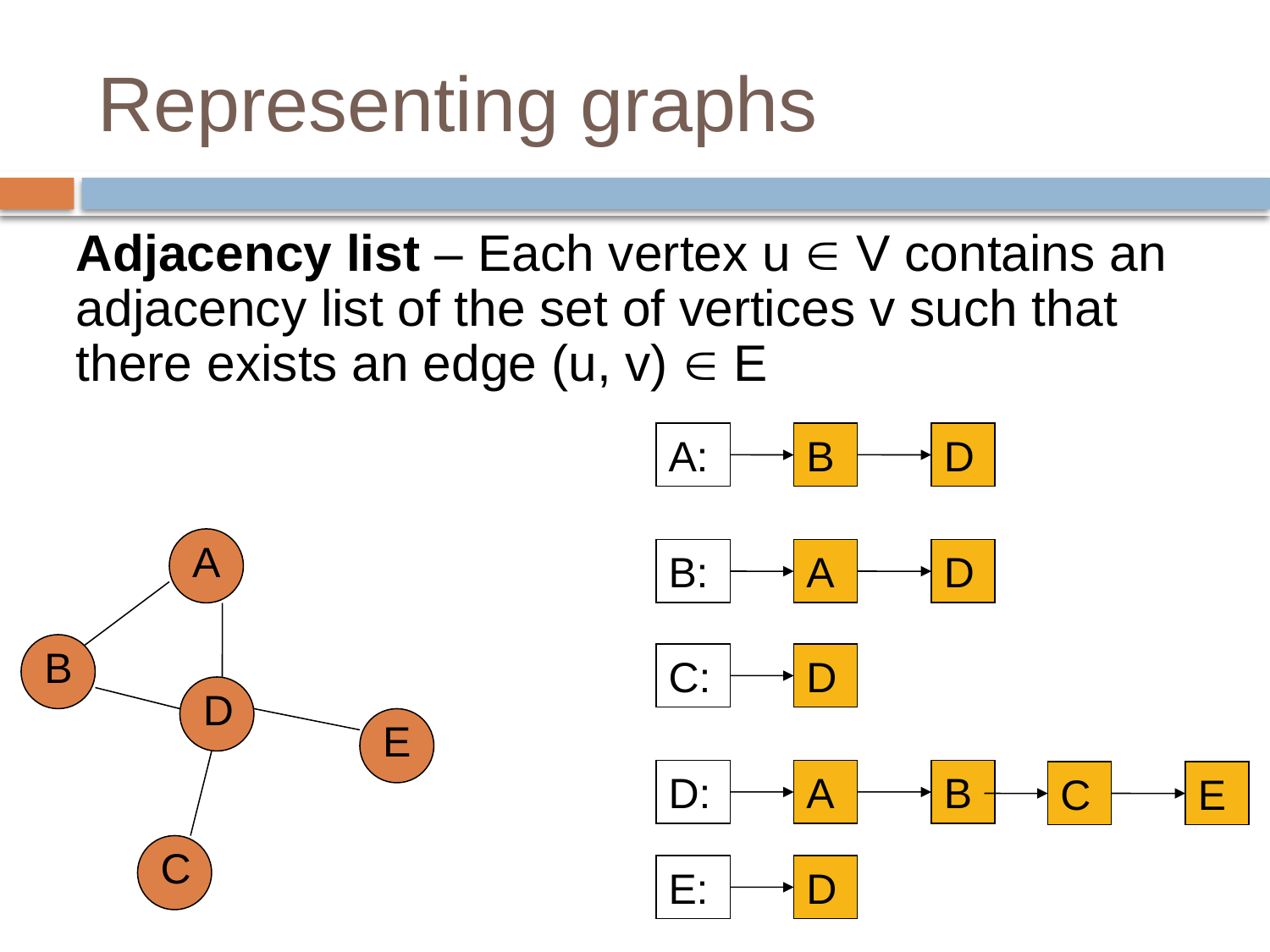

# Representing graphs
Adjacency list – Each vertex u ∈ V contains an adjacency list of the set of vertices v such that there exists an edge (u, v) ∈ E
A:
B
D

A
B:
A
D

B
C:
D

D

E

D:
A
B
C
E

C
E:
D